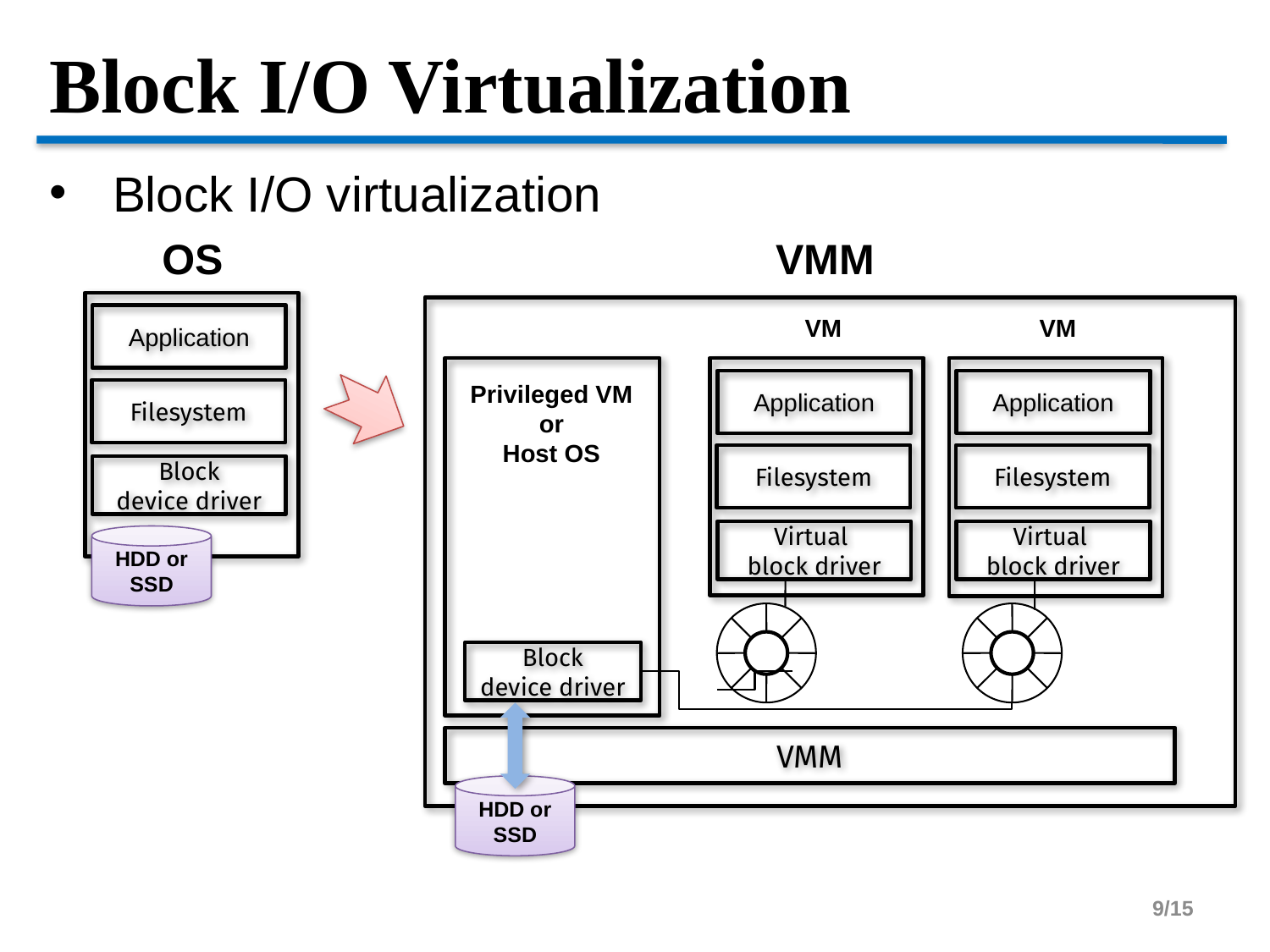

Block I/O Virtualization
Block I/O virtualization
OS
VMM

Application
VM
VM

Application
Application

Privileged VM
or
Host OS
Filesystem
Filesystem
Filesystem
Block
device driver

Virtual
block driver
Virtual
block driver
HDD or SSD

Block
device driver

VMM
HDD or SSD
9/15